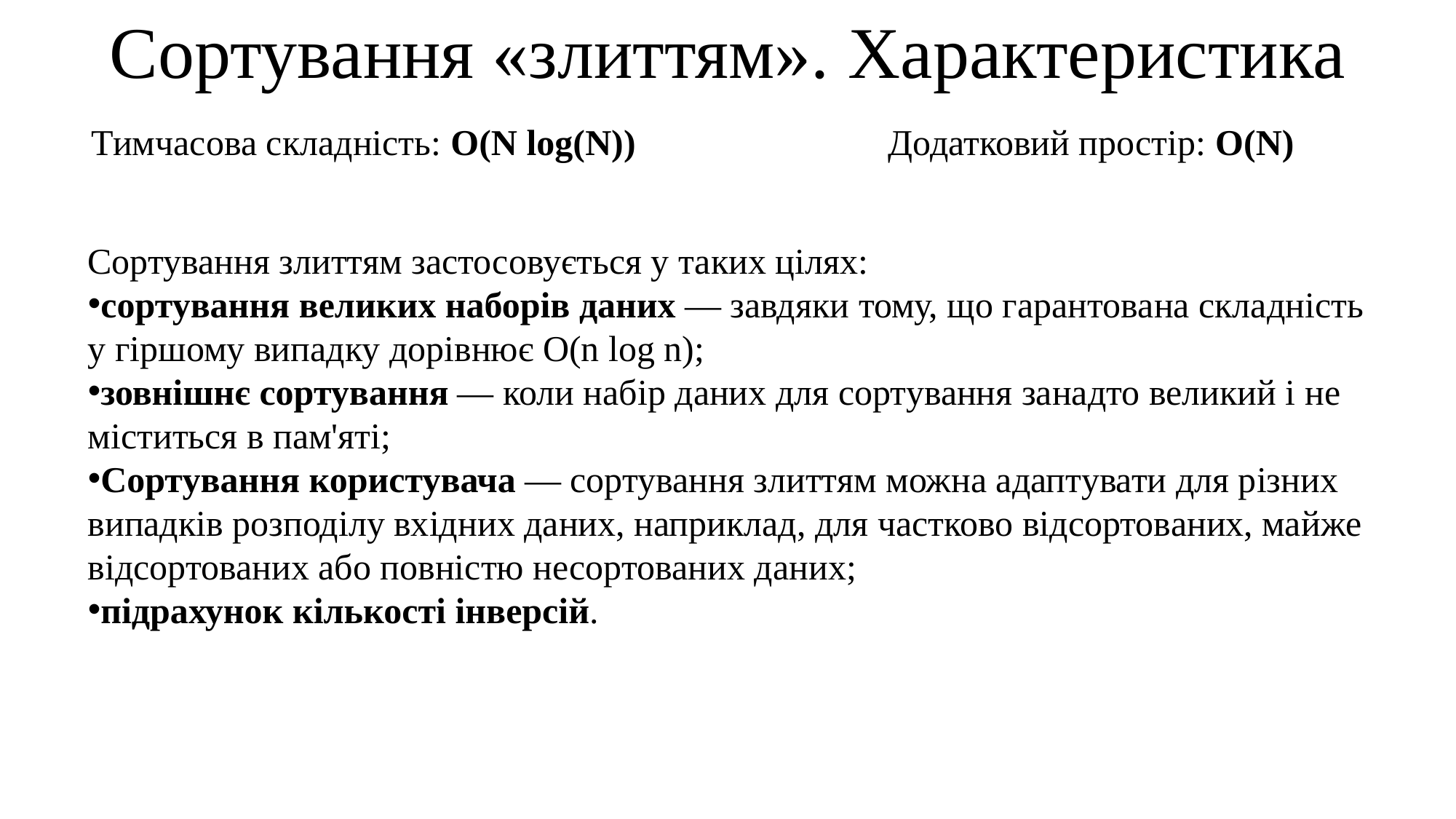

Сортування «злиттям». Характеристика
Тимчасова складність: O(N log(N))
Додатковий простір: O(N)
Сортування злиттям застосовується у таких цілях:
сортування великих наборів даних — завдяки тому, що гарантована складність у гіршому випадку дорівнює O(n log n);
зовнішнє сортування — коли набір даних для сортування занадто великий і не міститься в пам'яті;
Сортування користувача — сортування злиттям можна адаптувати для різних випадків розподілу вхідних даних, наприклад, для частково відсортованих, майже відсортованих або повністю несортованих даних;
підрахунок кількості інверсій.